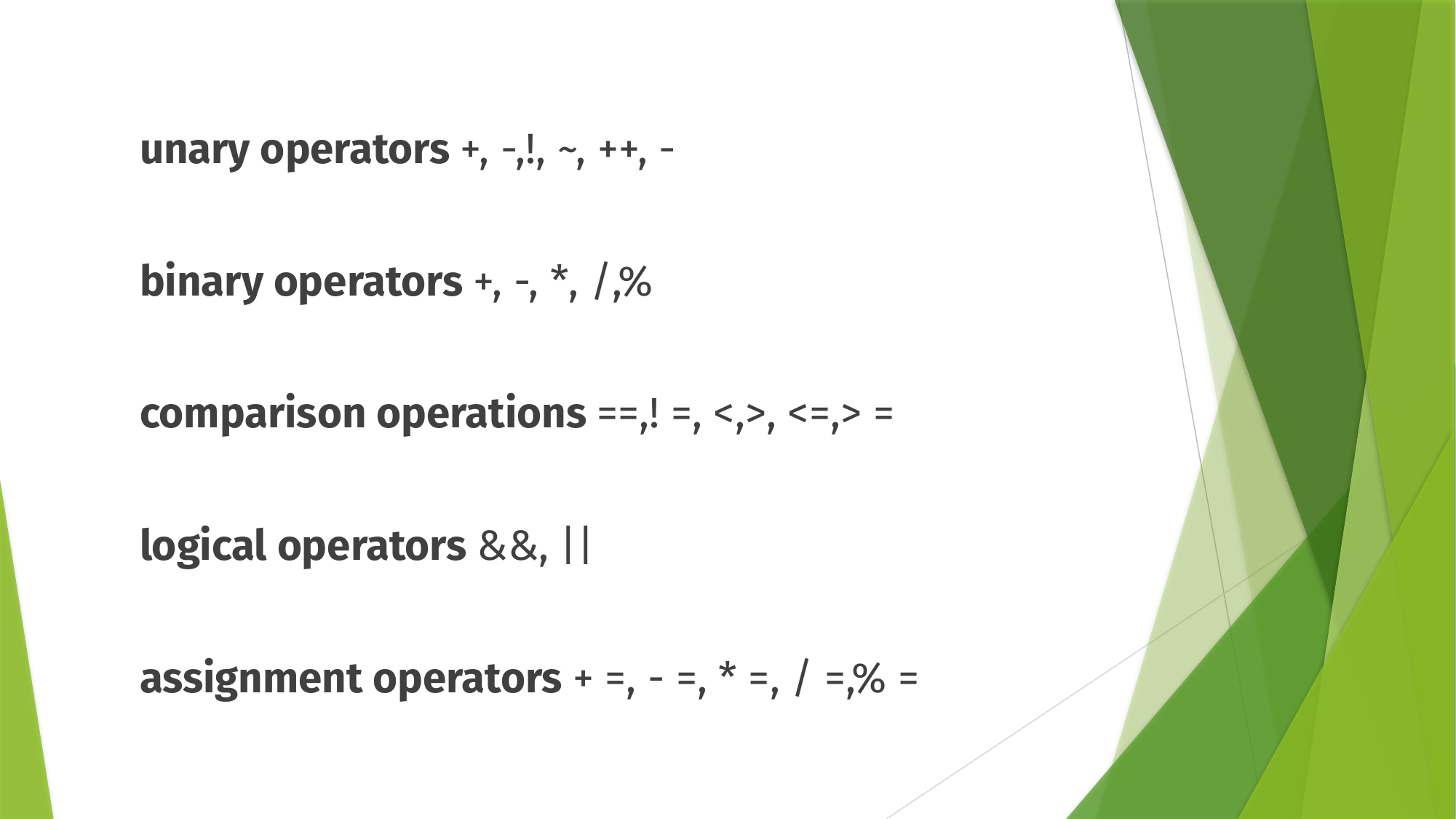

unary operators +, -,!, ~, ++, -

binary operators +, -, *, /,%

comparison operations ==,! =, <,>, <=,> =

logical operators &&, ||

assignment operators + =, - =, * =, / =,% =